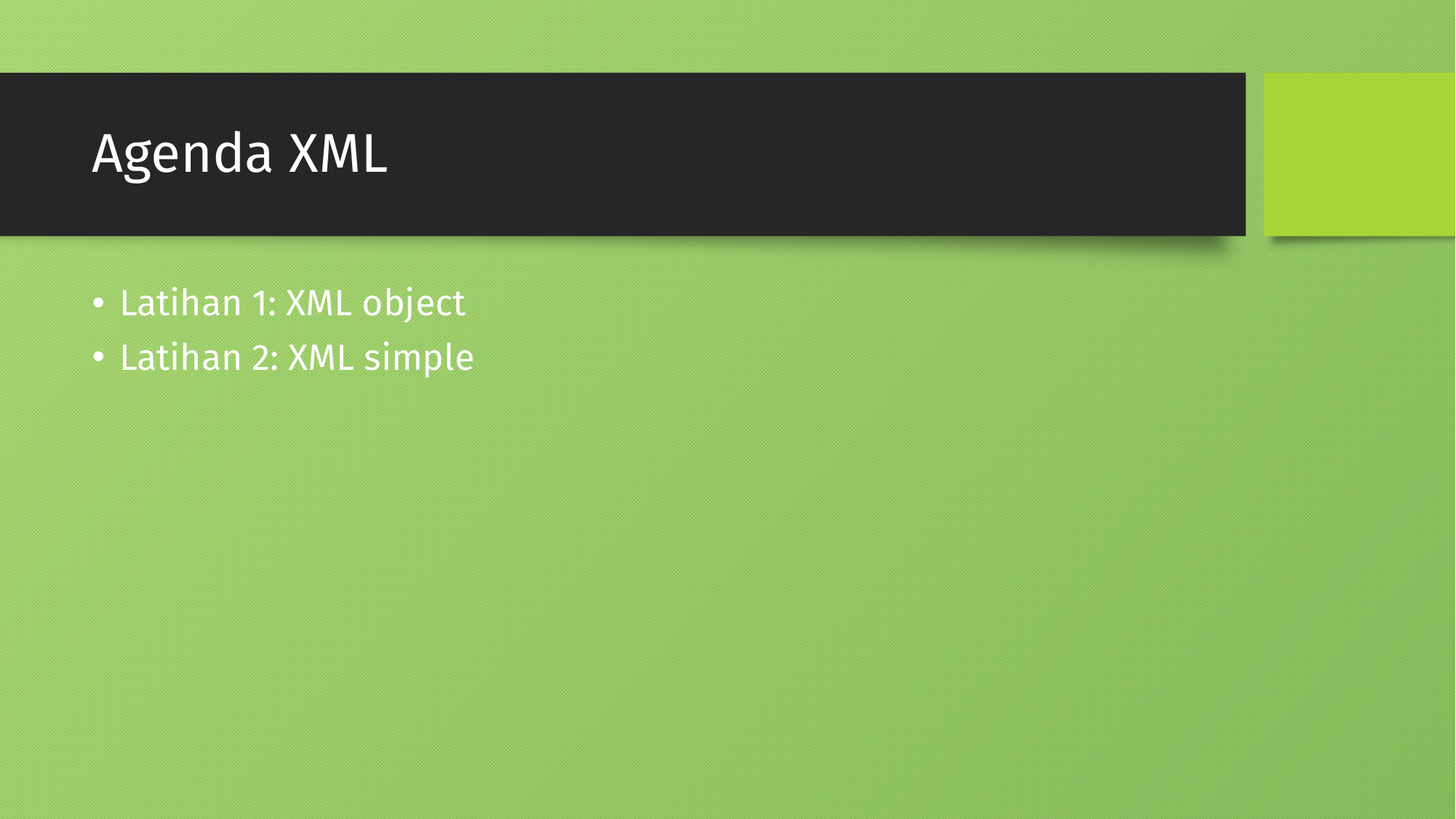

# Agenda XML
Latihan 1: XML object
Latihan 2: XML simple